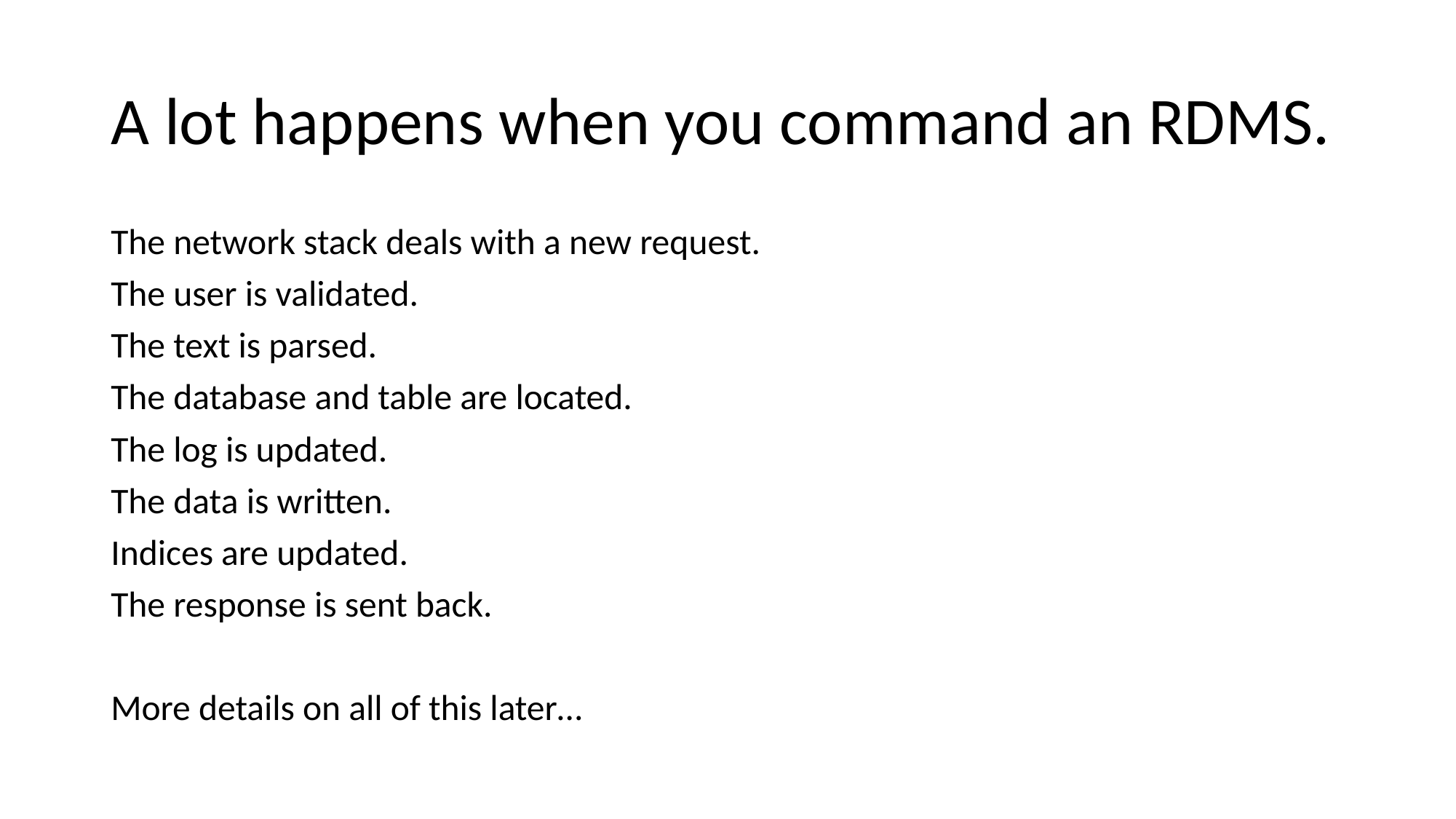

# A lot happens when you command an RDMS.
The network stack deals with a new request.
The user is validated.
The text is parsed.
The database and table are located.
The log is updated.
The data is written.
Indices are updated.
The response is sent back.

More details on all of this later…